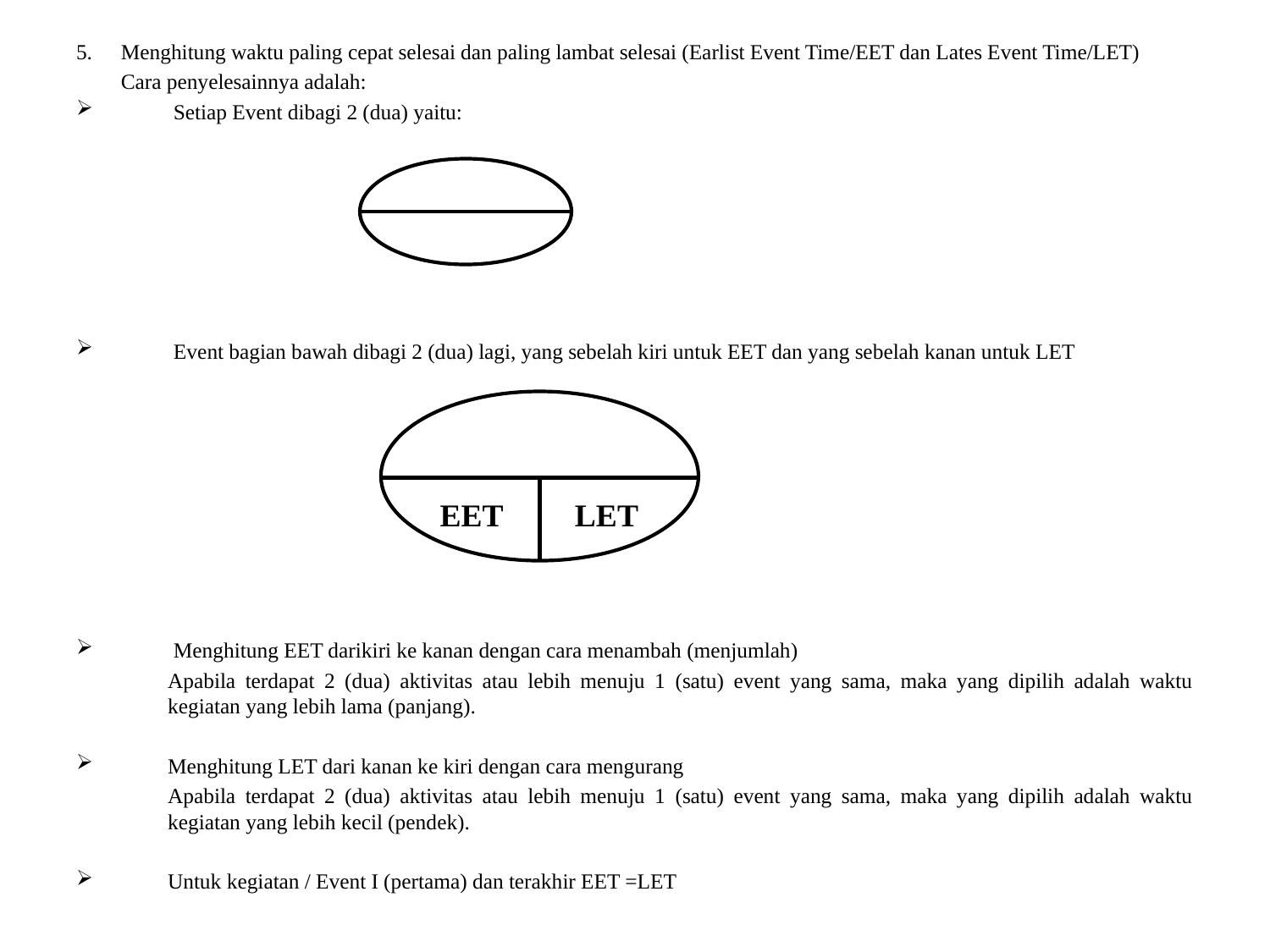

5.	Menghitung waktu paling cepat selesai dan paling lambat selesai (Earlist Event Time/EET dan Lates Event Time/LET)
Cara penyelesainnya adalah:
Setiap Event dibagi 2 (dua) yaitu:

Event bagian bawah dibagi 2 (dua) lagi, yang sebelah kiri untuk EET dan yang sebelah kanan untuk LET

Menghitung EET darikiri ke kanan dengan cara menambah (menjumlah)
Apabila terdapat 2 (dua) aktivitas atau lebih menuju 1 (satu) event yang sama, maka yang dipilih adalah waktu kegiatan yang lebih lama (panjang).

Menghitung LET dari kanan ke kiri dengan cara mengurang
Apabila terdapat 2 (dua) aktivitas atau lebih menuju 1 (satu) event yang sama, maka yang dipilih adalah waktu kegiatan yang lebih kecil (pendek).

Untuk kegiatan / Event I (pertama) dan terakhir EET =LET

EET         LET